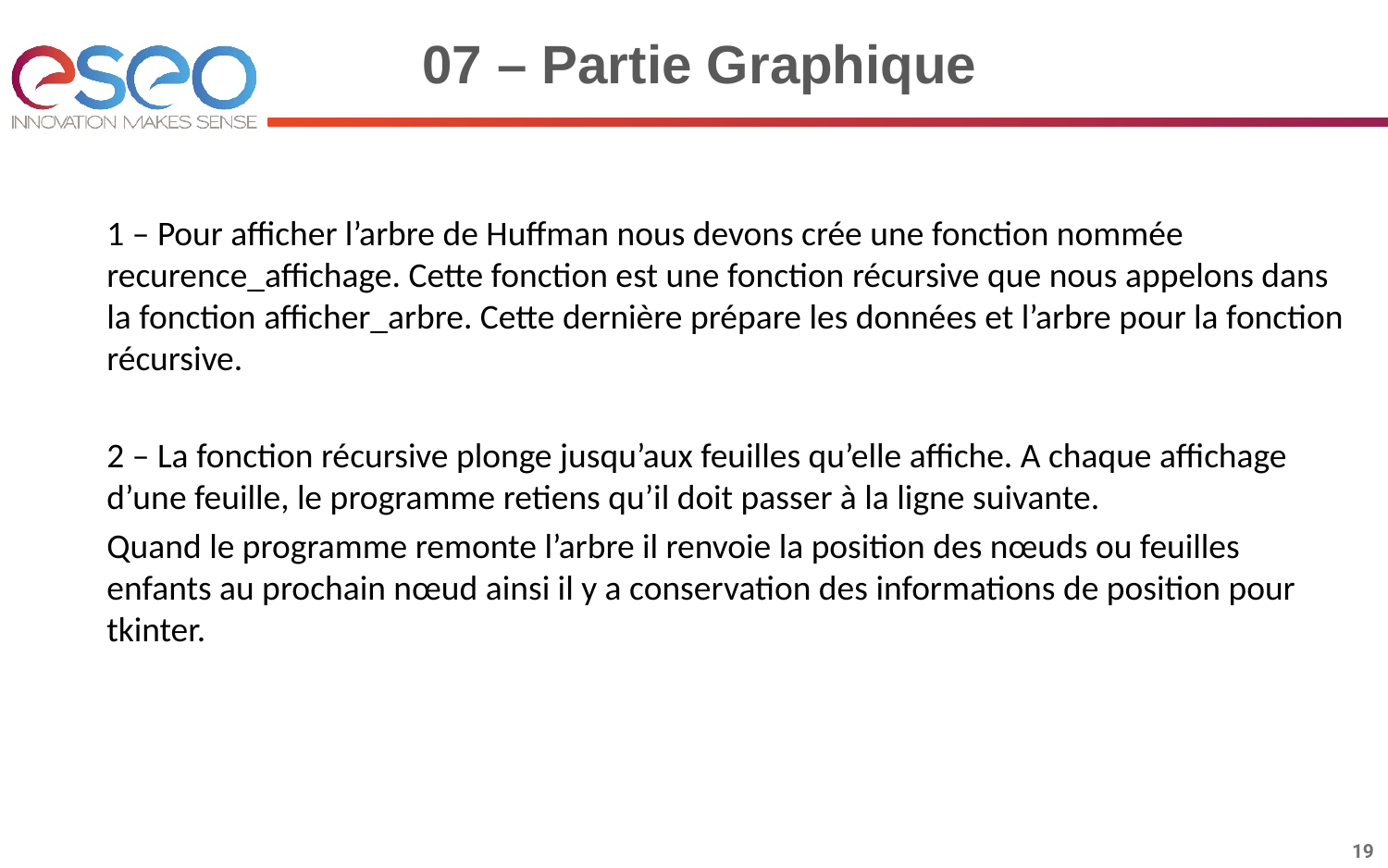

# 07 – Partie Graphique
1 – Pour afficher l’arbre de Huffman nous devons crée une fonction nommée recurence_affichage. Cette fonction est une fonction récursive que nous appelons dans la fonction afficher_arbre. Cette dernière prépare les données et l’arbre pour la fonction récursive.

2 – La fonction récursive plonge jusqu’aux feuilles qu’elle affiche. A chaque affichage d’une feuille, le programme retiens qu’il doit passer à la ligne suivante.
Quand le programme remonte l’arbre il renvoie la position des nœuds ou feuilles enfants au prochain nœud ainsi il y a conservation des informations de position pour tkinter.

19